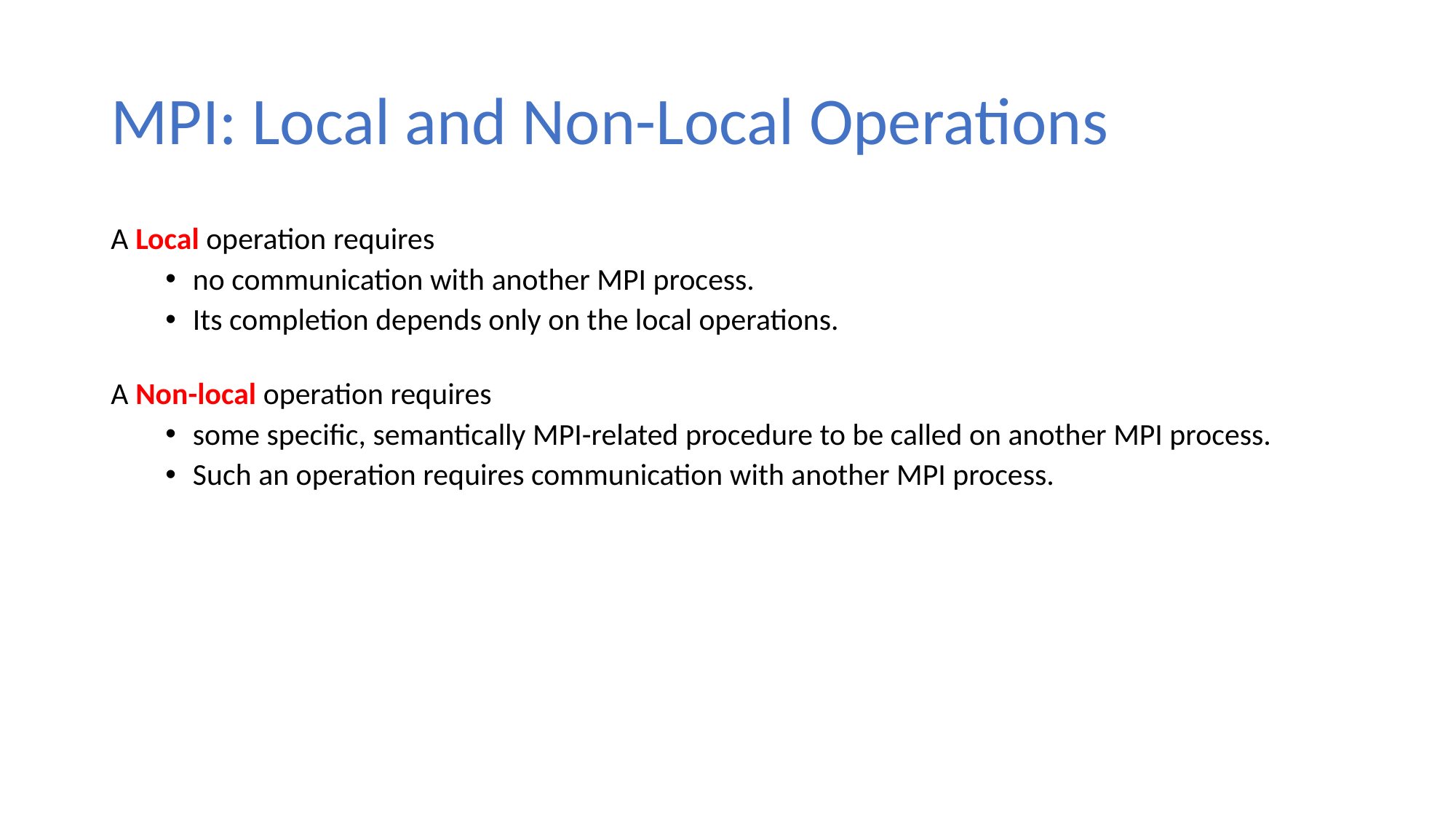

# MPI: Local and Non-Local Operations
A Local operation requires
no communication with another MPI process.
Its completion depends only on the local operations.
A Non-local operation requires
some specific, semantically MPI-related procedure to be called on another MPI process.
Such an operation requires communication with another MPI process.